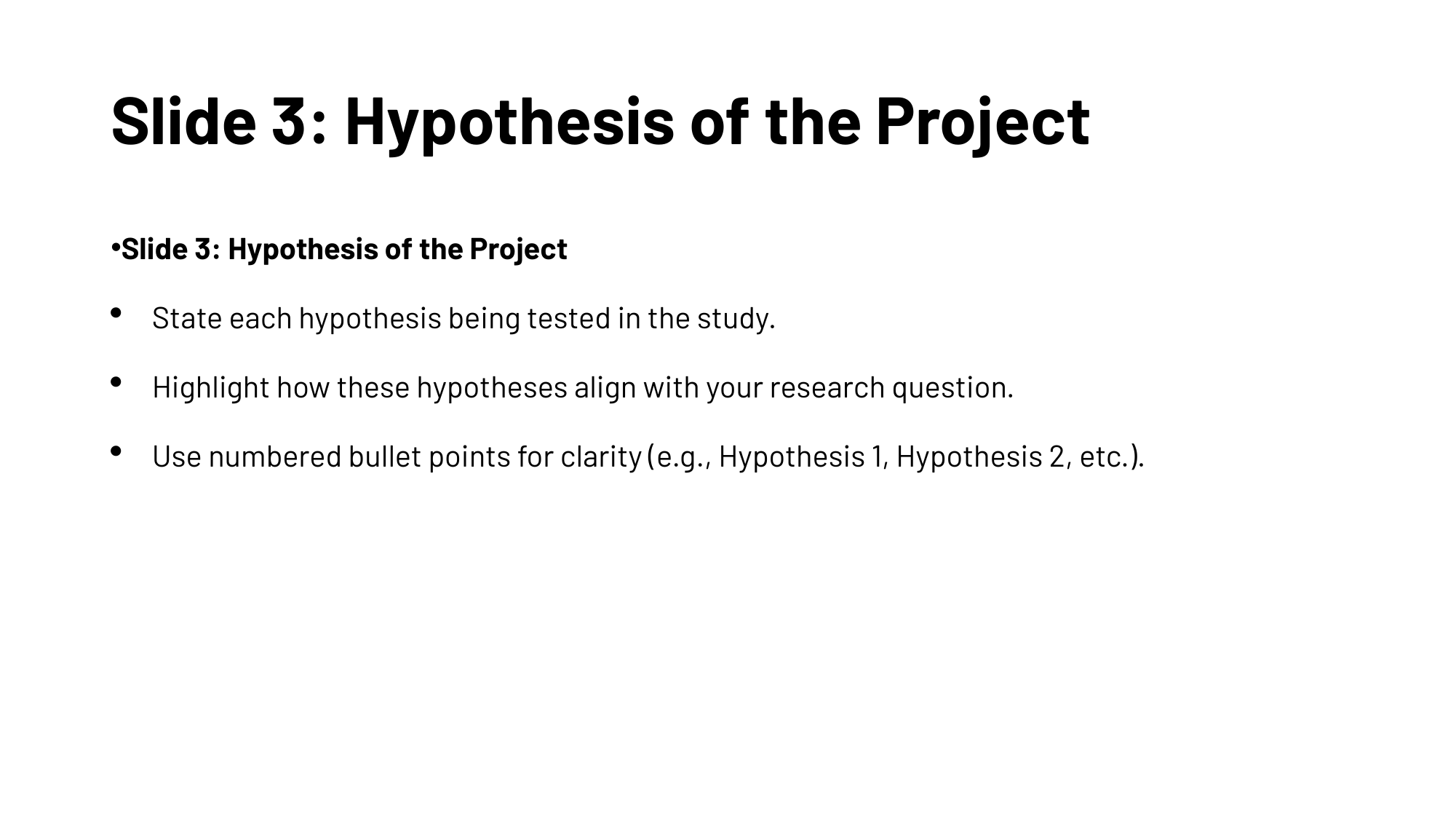

# Slide 3: Hypothesis of the Project
Slide 3: Hypothesis of the Project
State each hypothesis being tested in the study.
Highlight how these hypotheses align with your research question.
Use numbered bullet points for clarity (e.g., Hypothesis 1, Hypothesis 2, etc.).